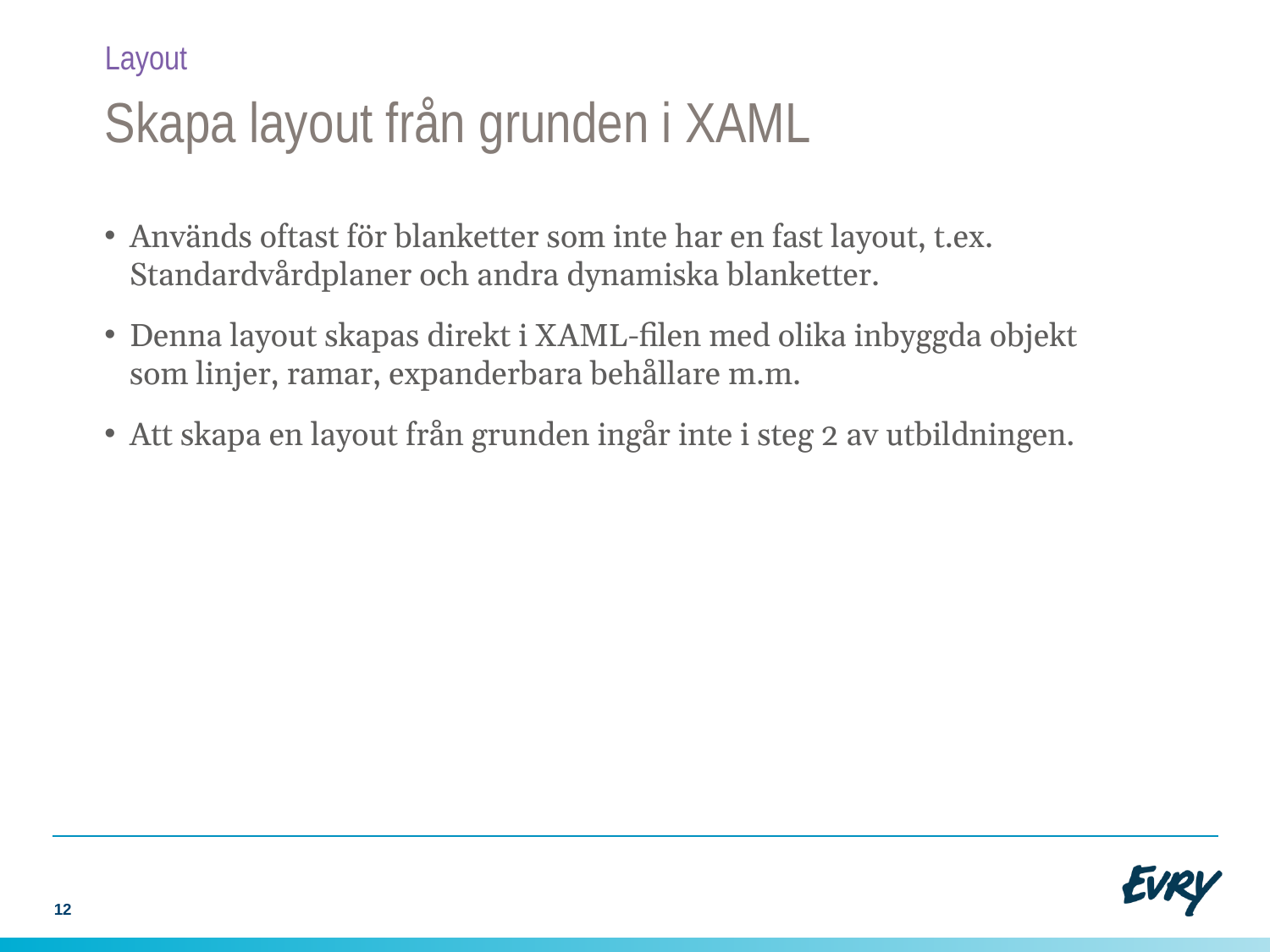

Layout
# Skapa layout från grunden i XAML
Används oftast för blanketter som inte har en fast layout, t.ex. Standardvårdplaner och andra dynamiska blanketter.
Denna layout skapas direkt i XAML-filen med olika inbyggda objekt som linjer, ramar, expanderbara behållare m.m.
Att skapa en layout från grunden ingår inte i steg 2 av utbildningen.

12